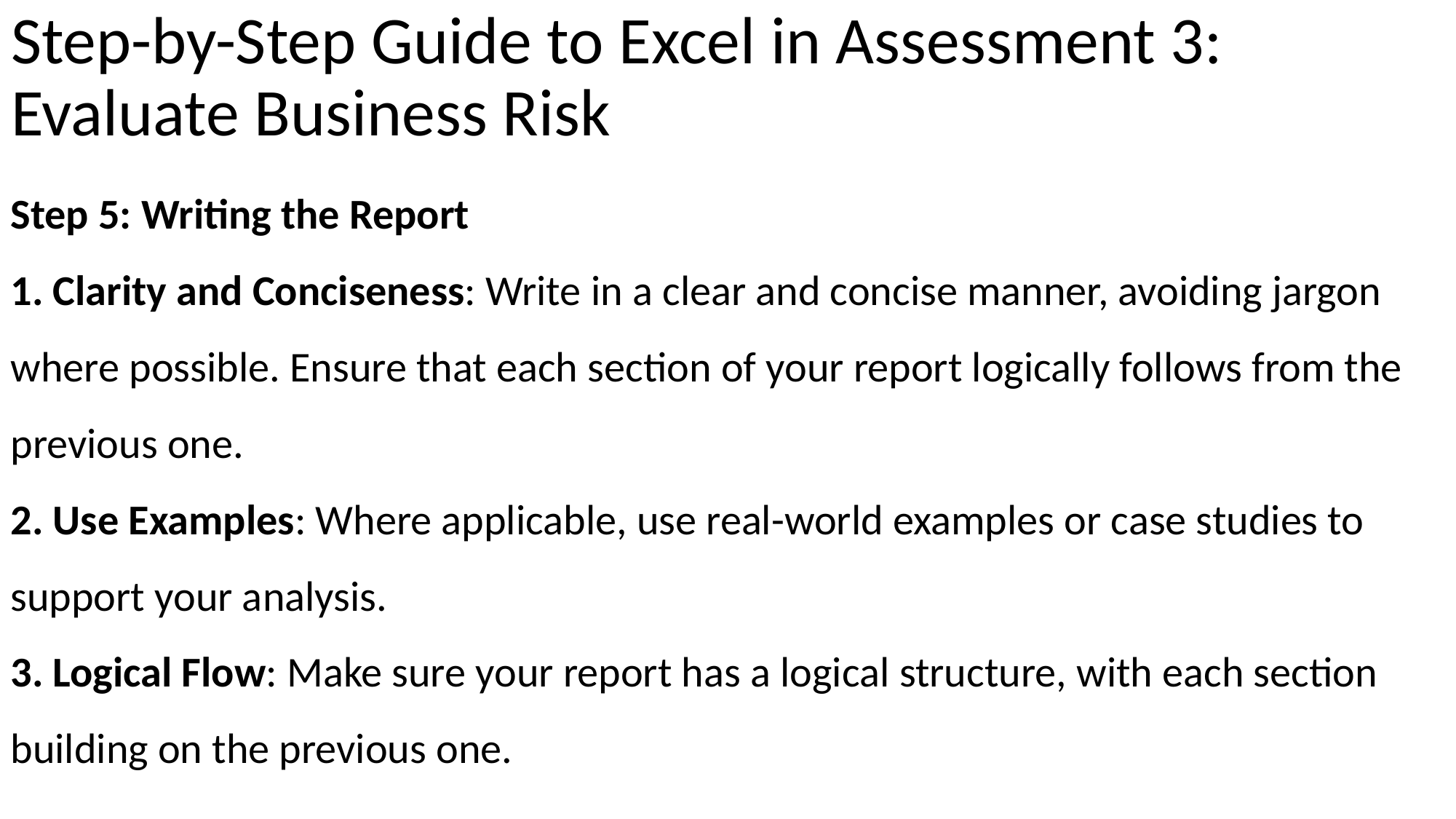

# Step-by-Step Guide to Excel in Assessment 3: Evaluate Business Risk
Step 5: Writing the Report
 Clarity and Conciseness: Write in a clear and concise manner, avoiding jargon where possible. Ensure that each section of your report logically follows from the previous one.
 Use Examples: Where applicable, use real-world examples or case studies to support your analysis.
 Logical Flow: Make sure your report has a logical structure, with each section building on the previous one.